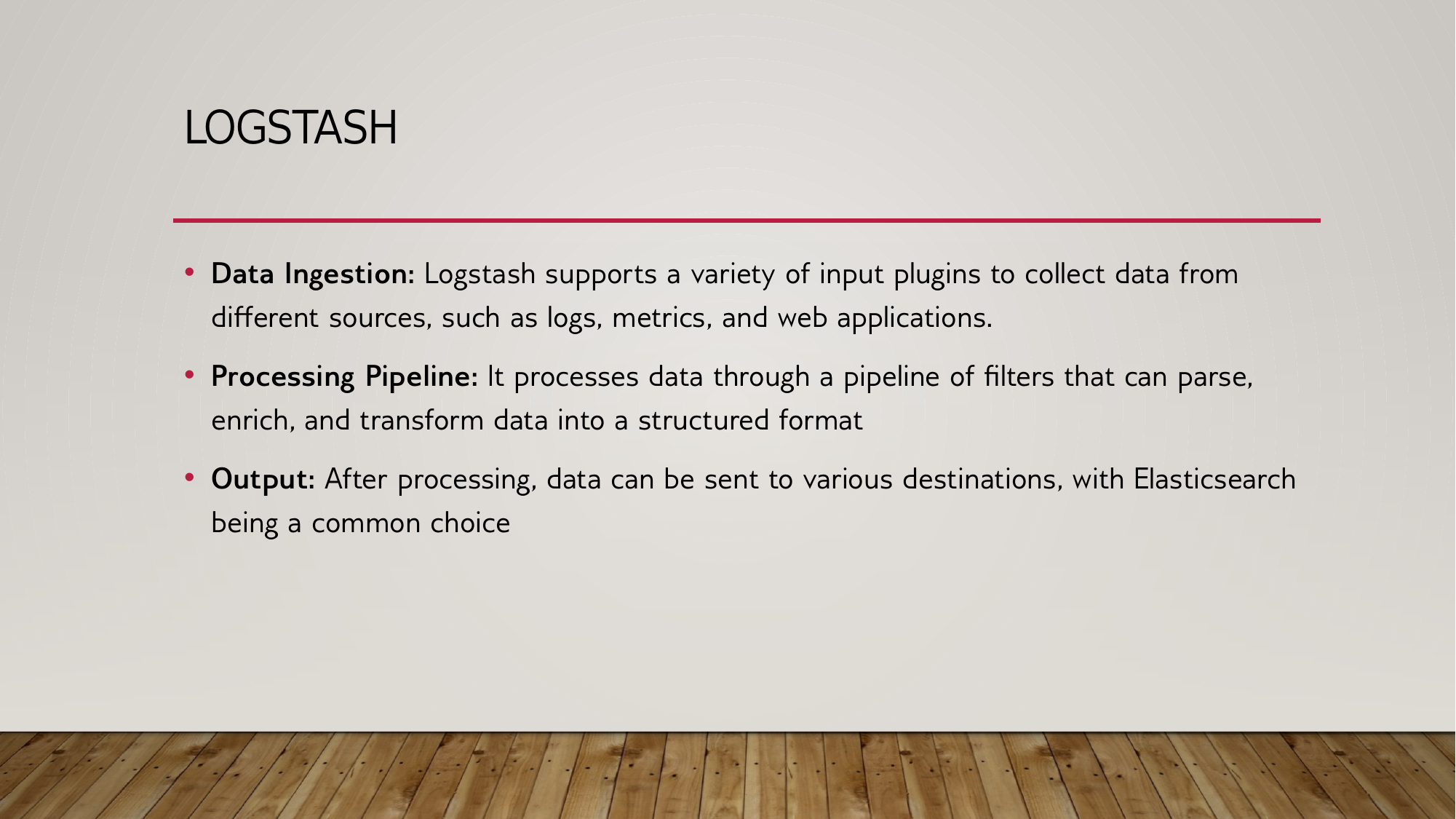

# LogstasH
Data Ingestion: Logstash supports a variety of input plugins to collect data from different sources, such as logs, metrics, and web applications.
Processing Pipeline: It processes data through a pipeline of filters that can parse, enrich, and transform data into a structured format
Output: After processing, data can be sent to various destinations, with Elasticsearch being a common choice